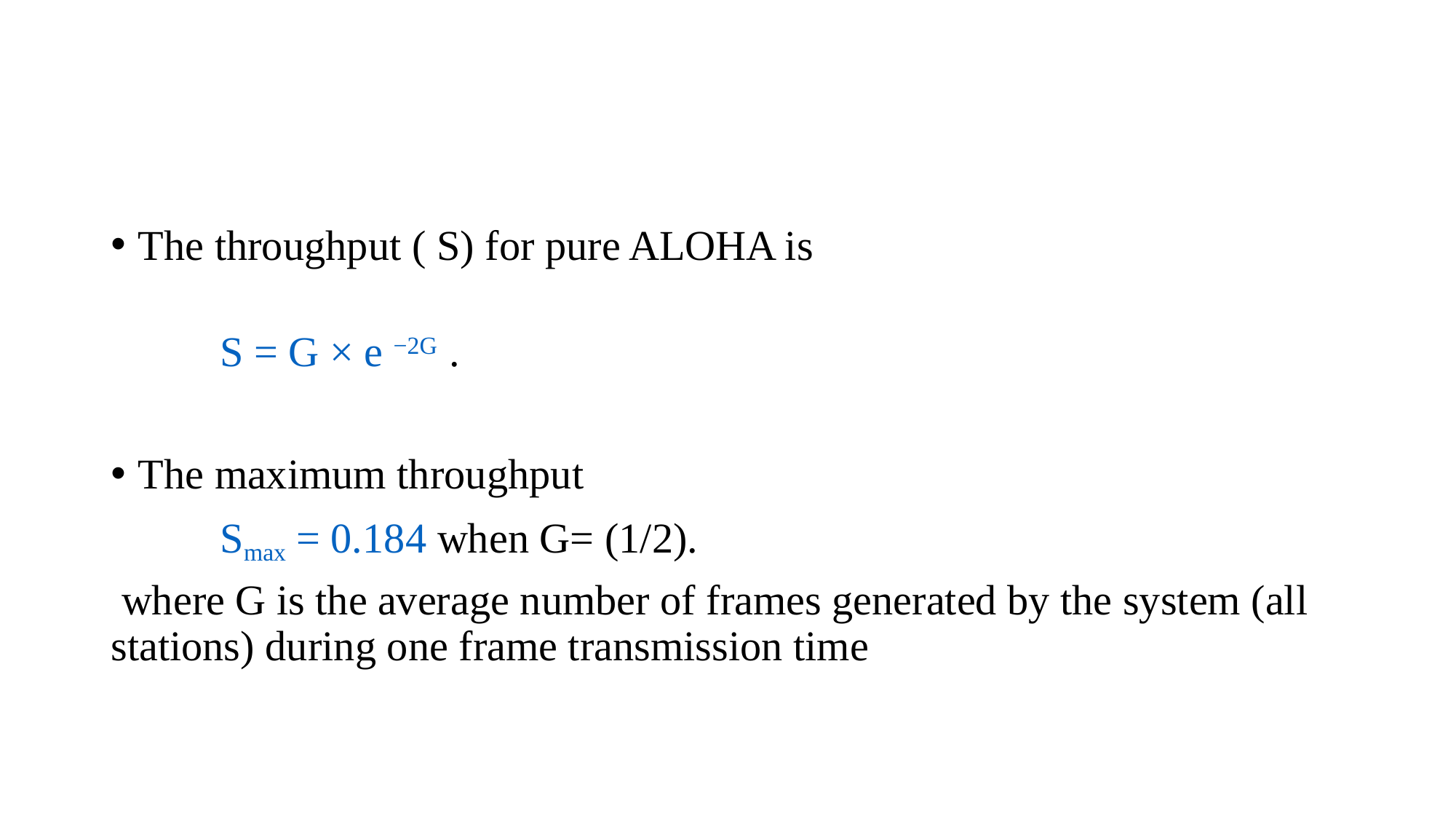

#
The throughput ( S) for pure ALOHA is
	S = G × e −2G  .

The maximum throughput
	Smax = 0.184 when G= (1/2).
 where G is the average number of frames generated by the system (all stations) during one frame transmission time